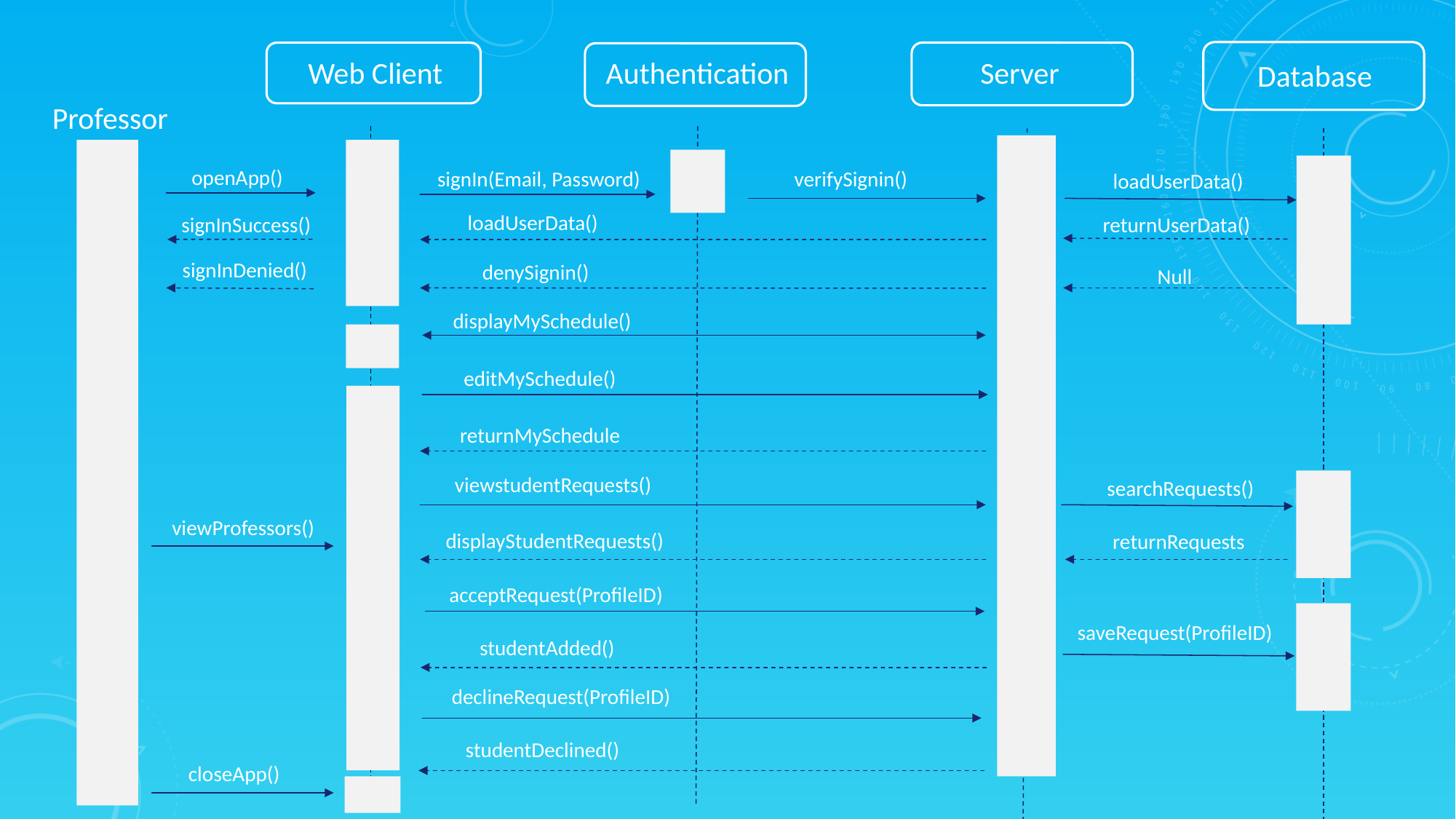

Authentication
Web Client
Server
Database
Professor

openApp()
signIn(Email, Password)
verifySignin()
loadUserData()
loadUserData()
signInSuccess()
   returnUserData()
     signInDenied()
        Null
denySignin()
displayMySchedule()

editMySchedule()

  returnMySchedule
 viewstudentRequests()
       searchRequests()

viewProfessors()
      returnRequests
  displayStudentRequests()
  acceptRequest(ProfileID)

      saveRequest(ProfileID)
         studentAdded()
  declineRequest(ProfileID)
      studentDeclined()
closeApp()